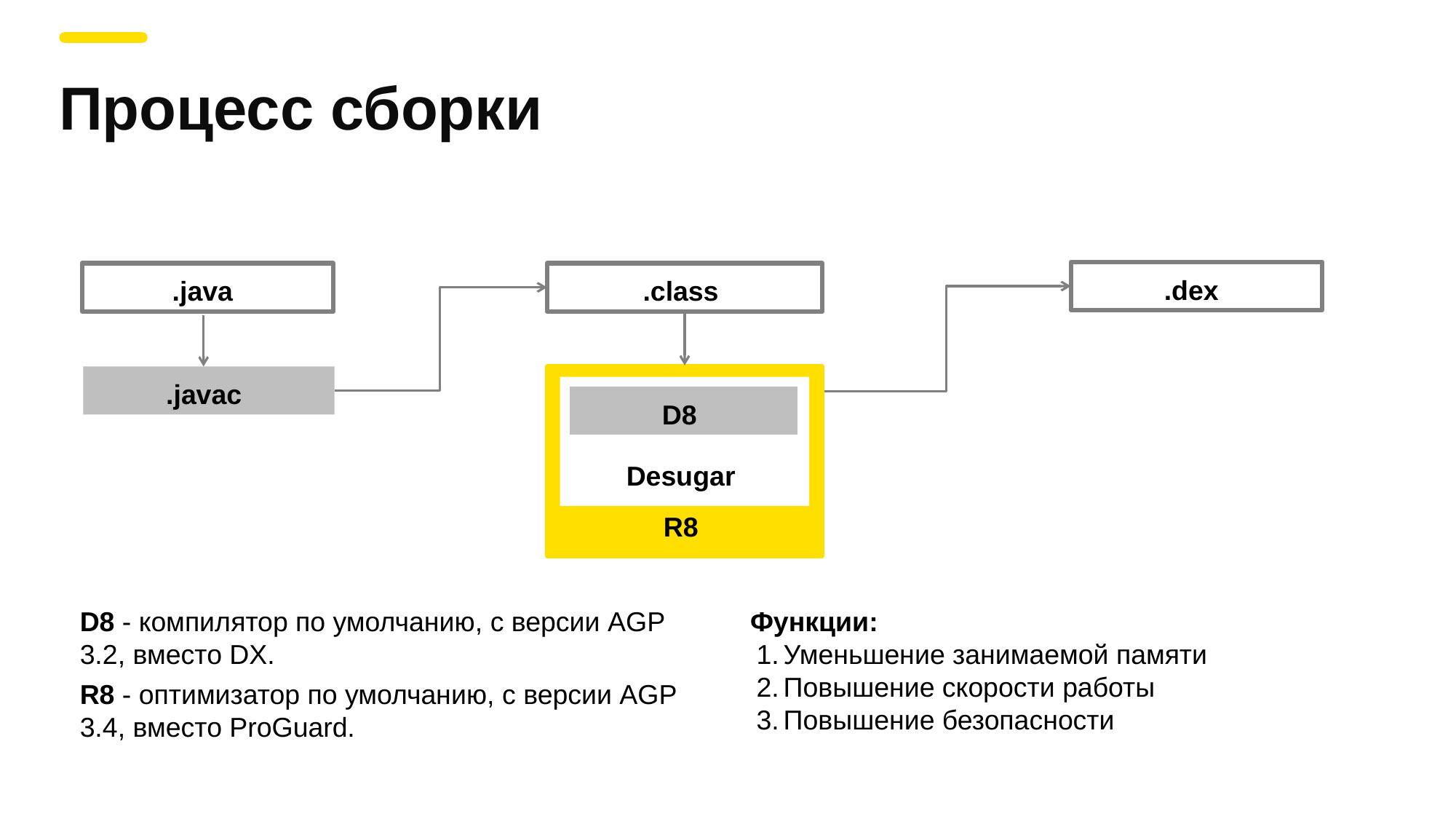

Процесс сборки
.dex

.java
.class

.javac

D8
Desugar
R8
D8 - компилятор по умолчанию, с версии AGP 3.2, вместо DX.
R8 - оптимизатор по умолчанию, с версии AGP 3.4, вместо ProGuard.
Функции:
Уменьшение занимаемой памяти
Повышение скорости работы
Повышение безопасности